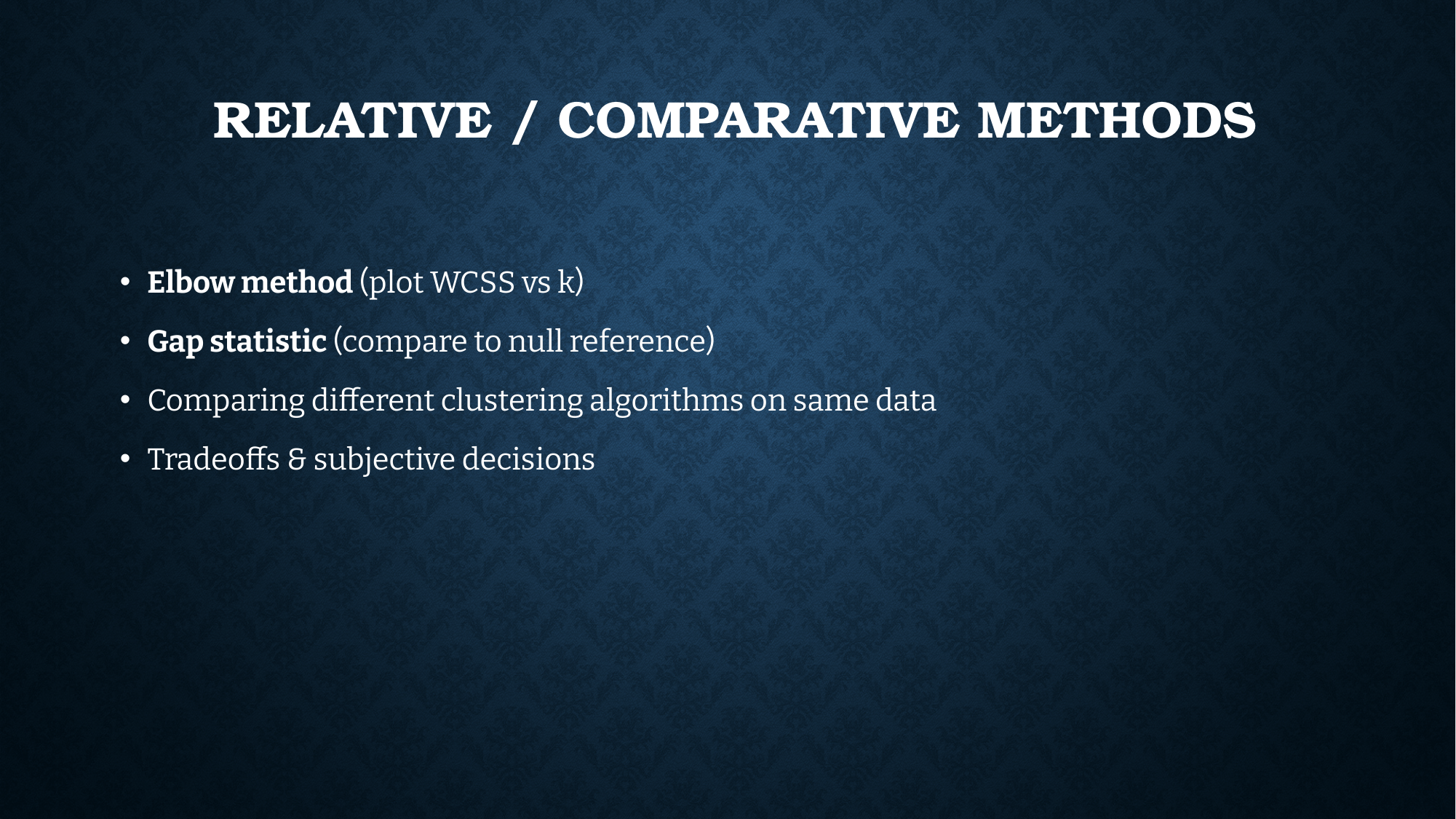

# Relative / Comparative Methods
Elbow method (plot WCSS vs k)
Gap statistic (compare to null reference)
Comparing different clustering algorithms on same data
Tradeoffs & subjective decisions